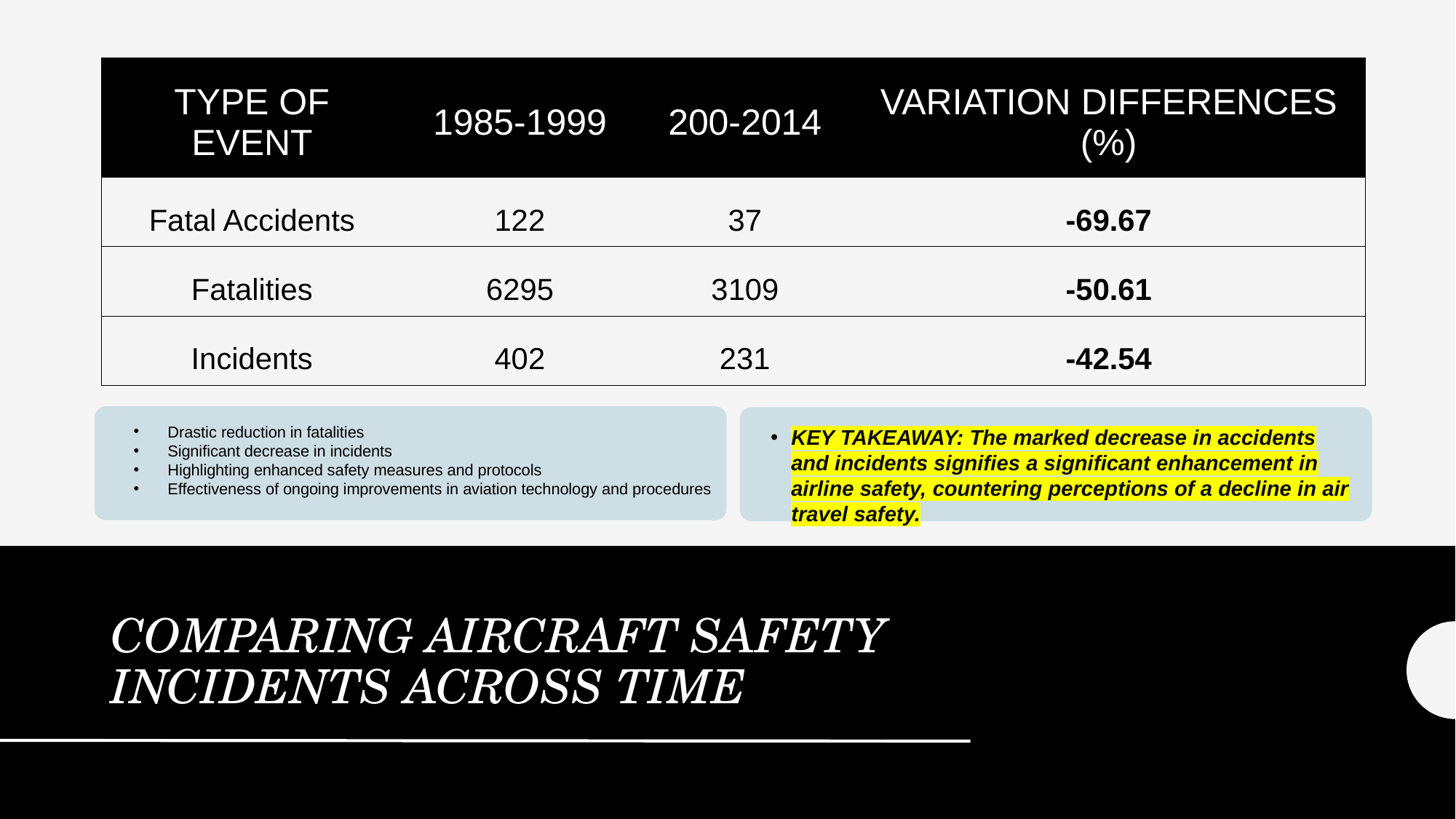

| TYPE OF EVENT | 1985-1999 | 200-2014 | VARIATION DIFFERENCES (%) |
| --- | --- | --- | --- |
| Fatal Accidents | 122 | 37 | -69.67 |
| Fatalities | 6295 | 3109 | -50.61 |
| Incidents | 402 | 231 | -42.54 |

Drastic reduction in fatalities
Significant decrease in incidents
Highlighting enhanced safety measures and protocols
Effectiveness of ongoing improvements in aviation technology and procedures

KEY TAKEAWAY: The marked decrease in accidents and incidents signifies a significant enhancement in airline safety, countering perceptions of a decline in air travel safety.

# Comparing aircraft safety incidents across time